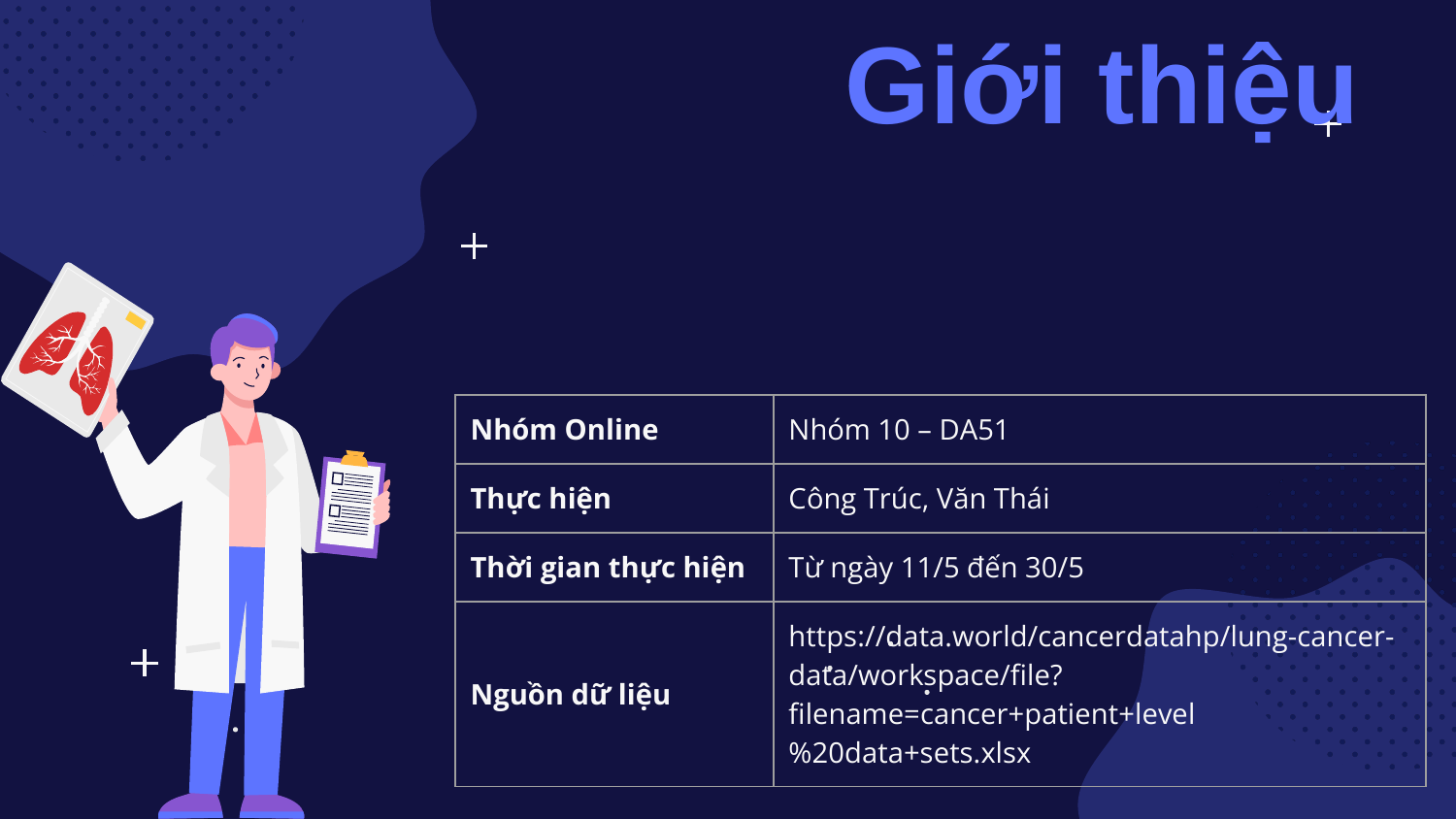

# Giới thiệu

| Nhóm Online | Nhóm 10 – DA51 |
| --- | --- |
| Thực hiện | Công Trúc, Văn Thái |
| Thời gian thực hiện | Từ ngày 11/5 đến 30/5 |
| Nguồn dữ liệu | https://data.world/cancerdatahp/lung-cancer-data/workspace/file?filename=cancer+patient+level%20data+sets.xlsx |